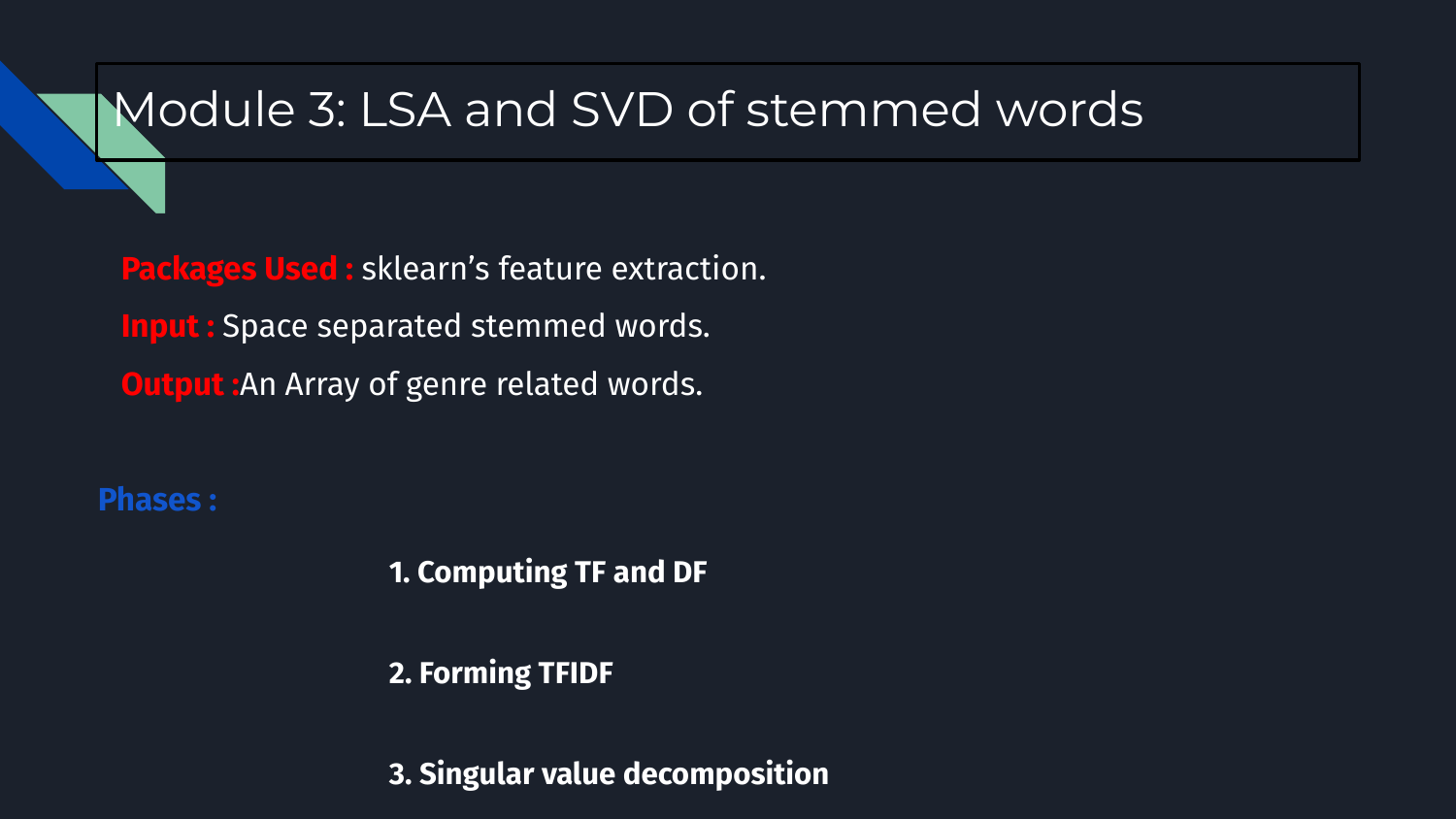

# Module 3: LSA and SVD of stemmed words
Packages Used : sklearn’s feature extraction.
Input : Space separated stemmed words.
Output :An Array of genre related words.

Phases :
 		1. Computing TF and DF
		2. Forming TFIDF
		3. Singular value decomposition